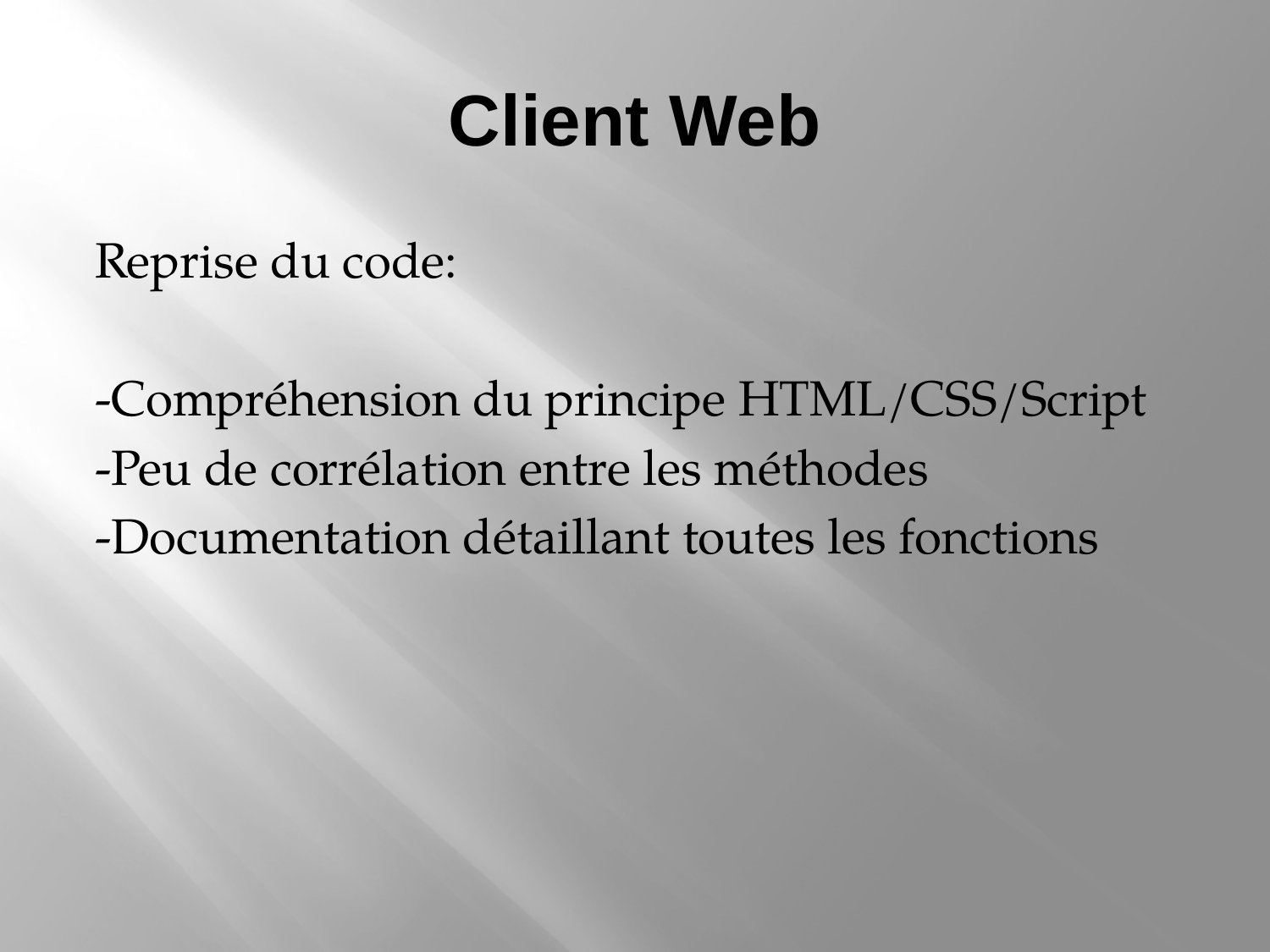

# Client Web
Reprise du code:

-Compréhension du principe HTML/CSS/Script
-Peu de corrélation entre les méthodes
-Documentation détaillant toutes les fonctions